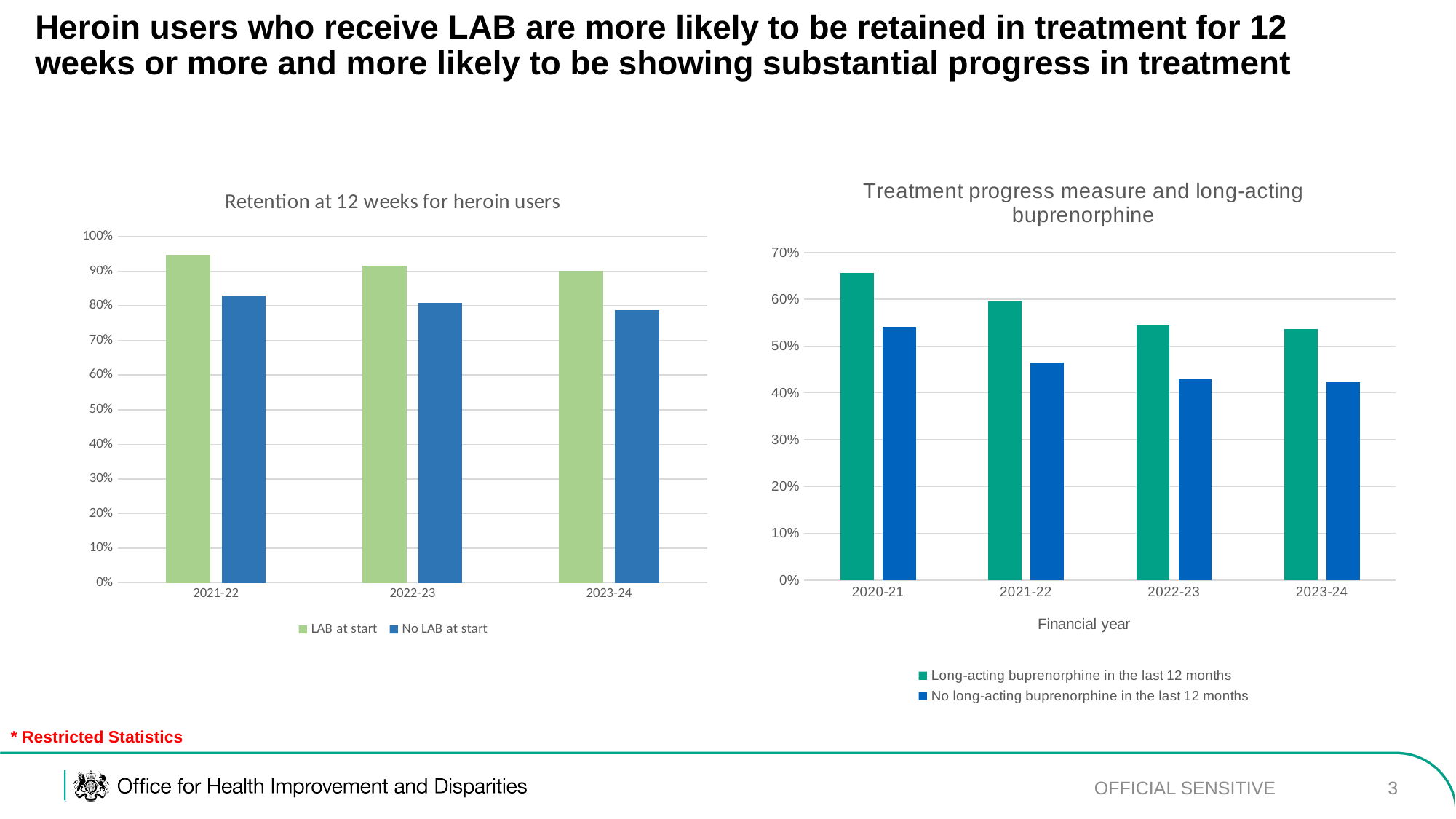

# Heroin users who receive LAB are more likely to be retained in treatment for 12 weeks or more and more likely to be showing substantial progress in treatment

### Chart: Treatment progress measure and long-acting buprenorphine

| Category | Long-acting buprenorphine in the last 12 months | No long-acting buprenorphine in the last 12 months |
|---|---|---|
| 2020-21 | 0.656140350877193 | 0.5407177922882608 |
| 2021-22 | 0.5948406676783005 | 0.46459512759882654 |
| 2022-23 | 0.5441176470588235 | 0.42910215433149307 |
| 2023-24 | 0.5362694300518135 | 0.42284474820438317 |

### Chart: Retention at 12 weeks for heroin users

| Category | LAB at start  | No LAB at start  |
|---|---|---|
| 2021-22 | 0.9481132075471698 | 0.8293251137952045 |
| 2022-23 | 0.9166666666666666 | 0.8091648551994951 |
| 2023-24 | 0.9007633587786259 | 0.7871619398565506 |
* Restricted Statistics
OFFICIAL SENSITIVE
3